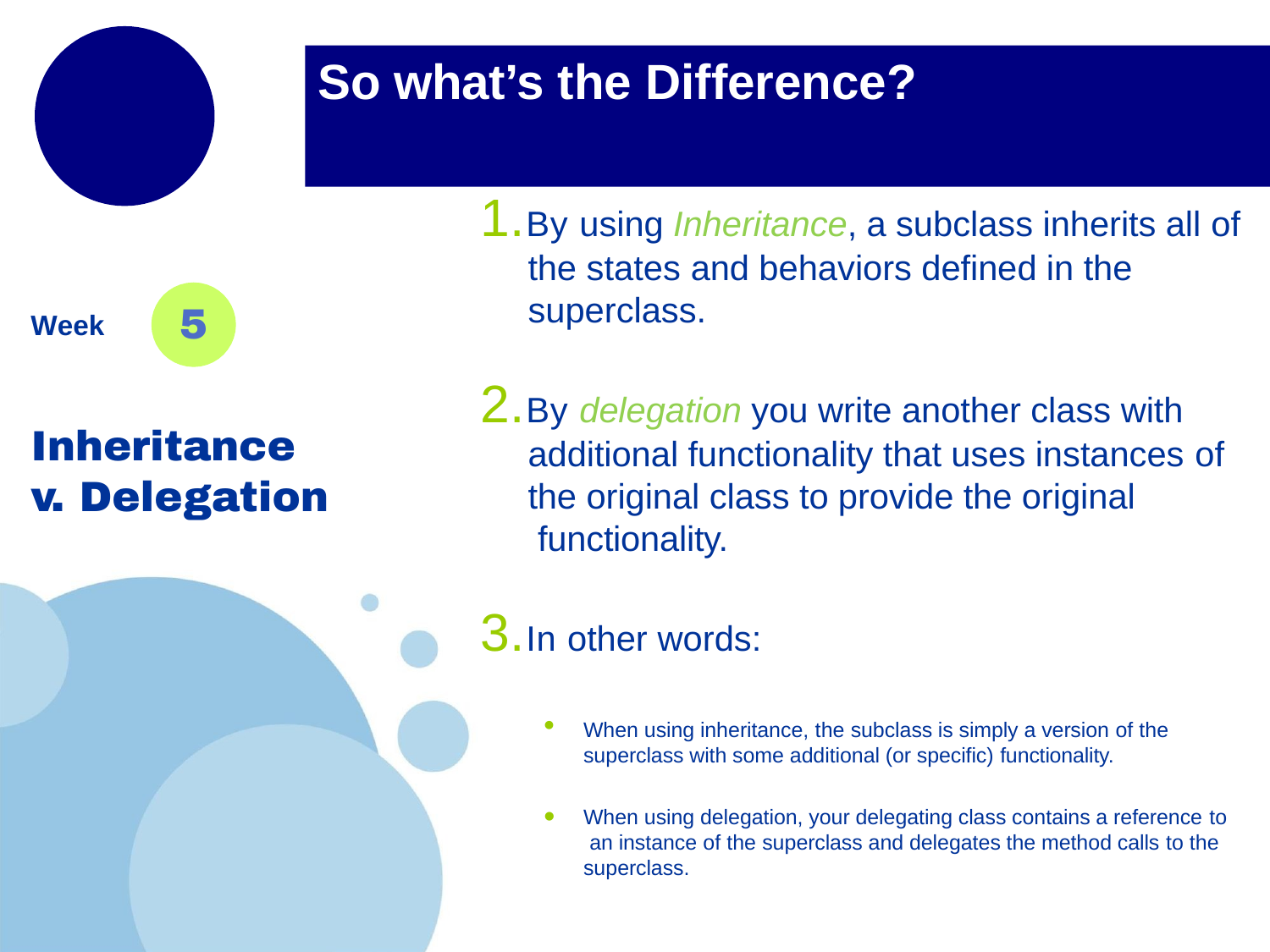

# So what’s the Difference?
1.By using Inheritance, a subclass inherits all of
the states and behaviors defined in the
superclass.

5
Week
2.By delegation you write another class with
additional functionality that uses instances of
the original class to provide the original  functionality.
Inheritance
v. Delegation
3.In other words:
When using inheritance, the subclass is simply a version of the  superclass with some additional (or specific) functionality.

When using delegation, your delegating class contains a reference to  an instance of the superclass and delegates the method calls to the  superclass.